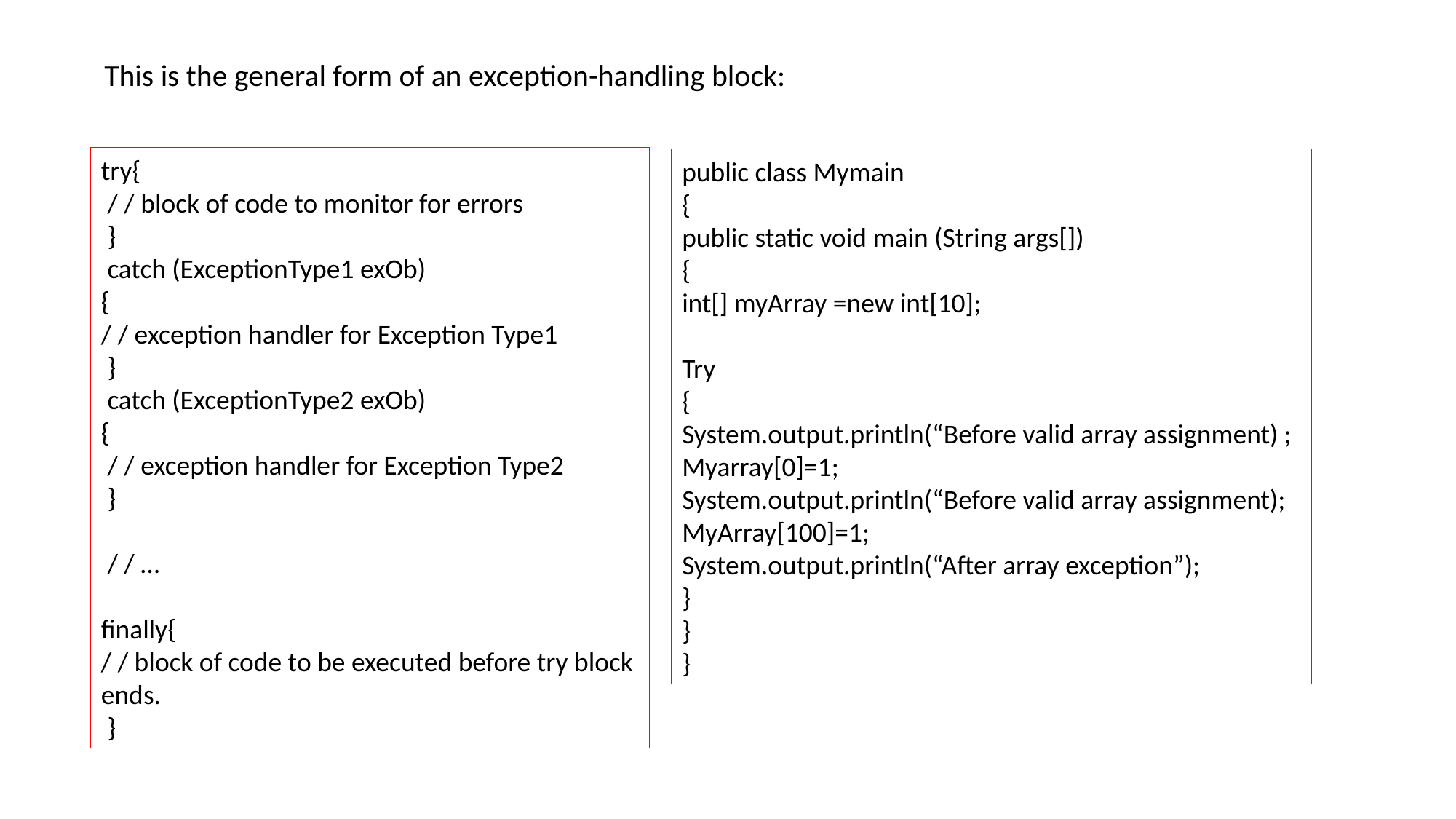

This is the general form of an exception-handling block:
try{
 / / block of code to monitor for errors
 }
 catch (ExceptionType1 exOb)
{
/ / exception handler for Exception Type1
 }
 catch (ExceptionType2 exOb)
{
 / / exception handler for Exception Type2
 }

 / / …

finally{
/ / block of code to be executed before try block ends.
 }
public class Mymain
{
public static void main (String args[])
{
int[] myArray =new int[10];

Try
{
System.output.println(“Before valid array assignment) ; Myarray[0]=1;
System.output.println(“Before valid array assignment); MyArray[100]=1;
System.output.println(“After array exception”);
}
}
}